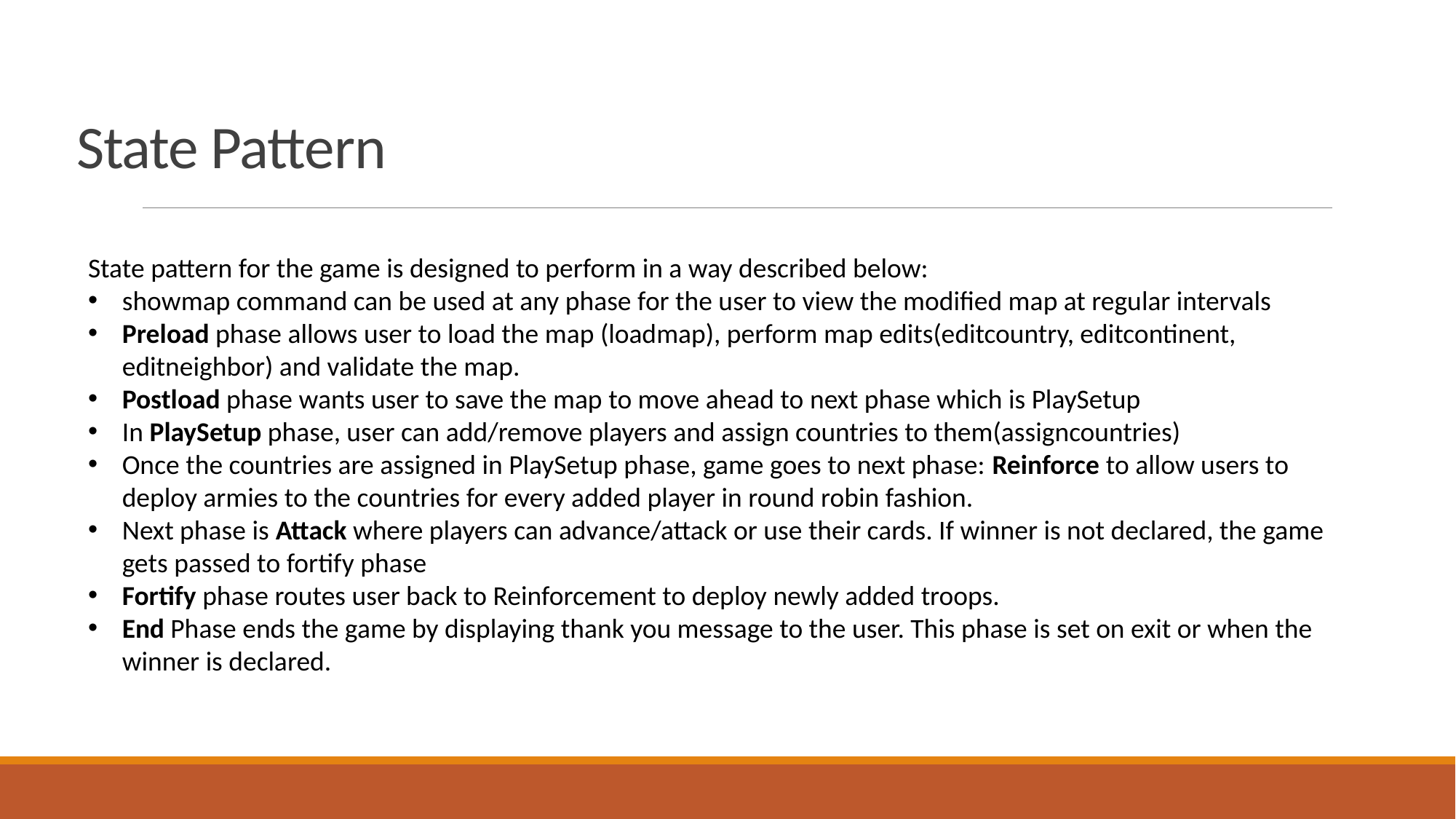

# State Pattern
State pattern for the game is designed to perform in a way described below:
showmap command can be used at any phase for the user to view the modified map at regular intervals
Preload phase allows user to load the map (loadmap), perform map edits(editcountry, editcontinent, editneighbor) and validate the map.
Postload phase wants user to save the map to move ahead to next phase which is PlaySetup
In PlaySetup phase, user can add/remove players and assign countries to them(assigncountries)
Once the countries are assigned in PlaySetup phase, game goes to next phase: Reinforce to allow users to deploy armies to the countries for every added player in round robin fashion.
Next phase is Attack where players can advance/attack or use their cards. If winner is not declared, the game gets passed to fortify phase
Fortify phase routes user back to Reinforcement to deploy newly added troops.
End Phase ends the game by displaying thank you message to the user. This phase is set on exit or when the winner is declared.